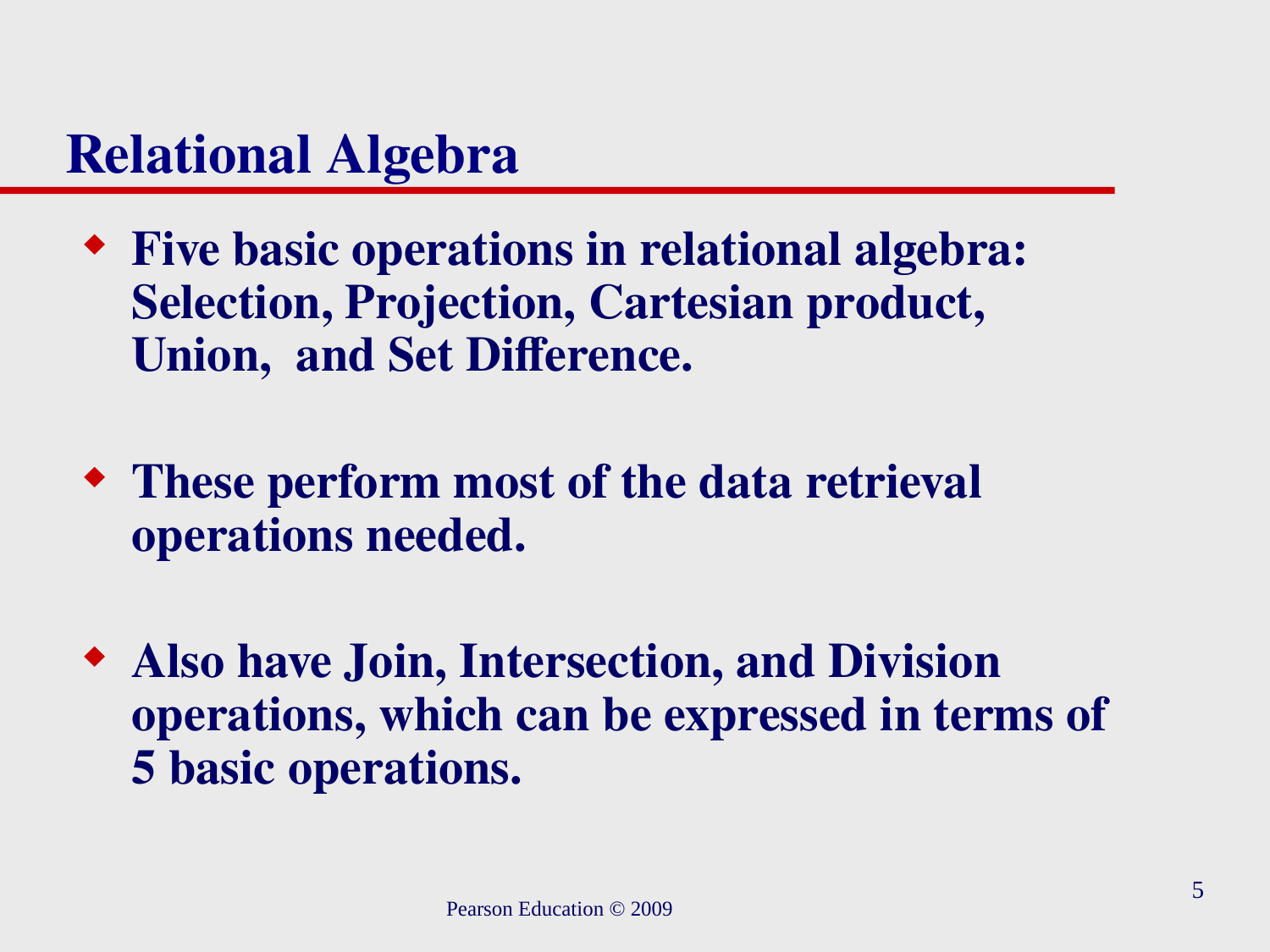

# Relational Algebra
Five basic operations in relational algebra: Selection, Projection, Cartesian product, Union,  and Set Difference.

These perform most of the data retrieval operations needed.

Also have Join, Intersection, and Division operations, which can be expressed in terms of 5 basic operations.
5
Pearson Education © 2009